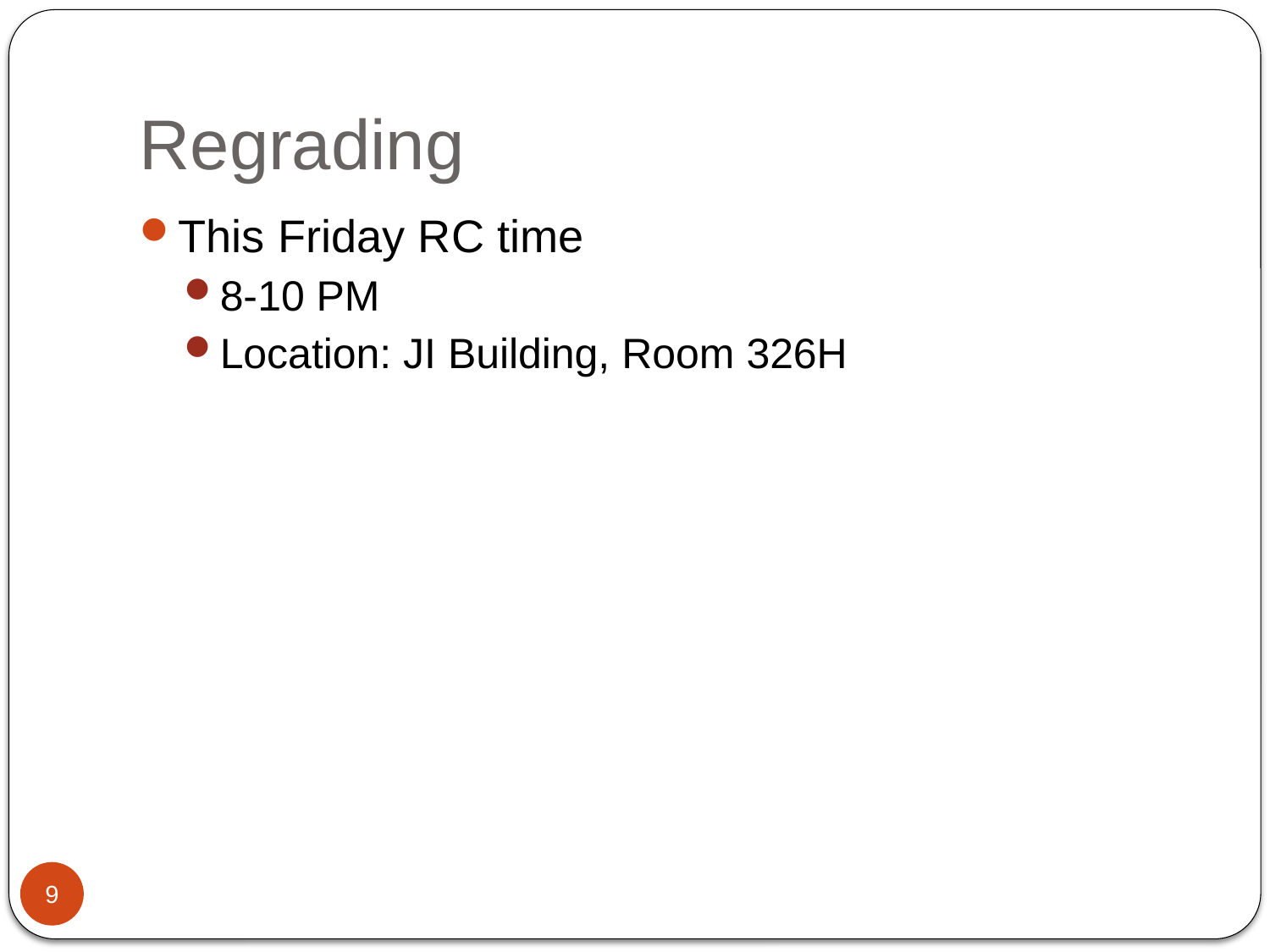

# Regrading
This Friday RC time
8-10 PM
Location: JI Building, Room 326H
9